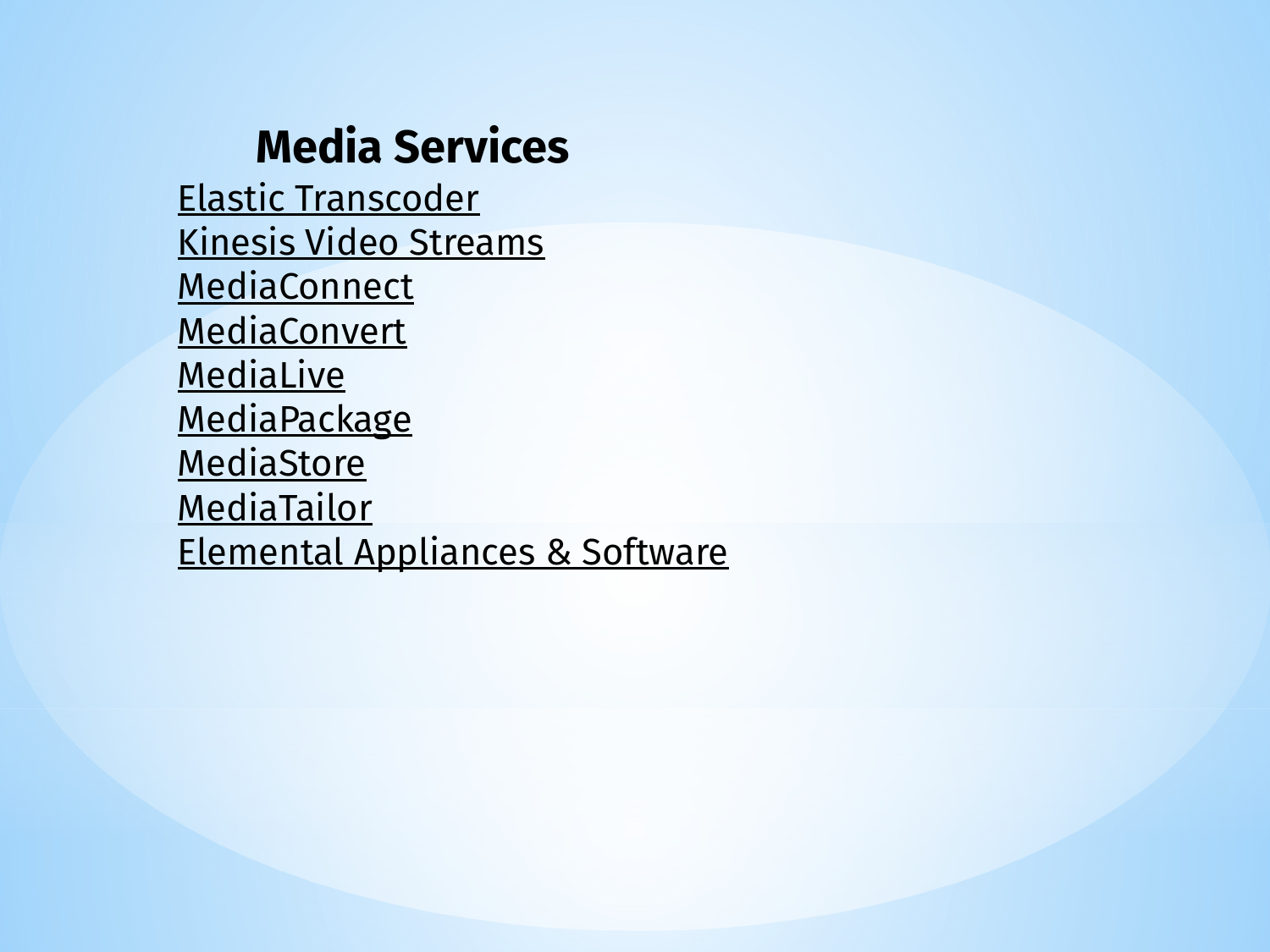

Media Services
Elastic Transcoder
Kinesis Video Streams
MediaConnect
MediaConvert
MediaLive
MediaPackage
MediaStore
MediaTailor
Elemental Appliances & Software
#